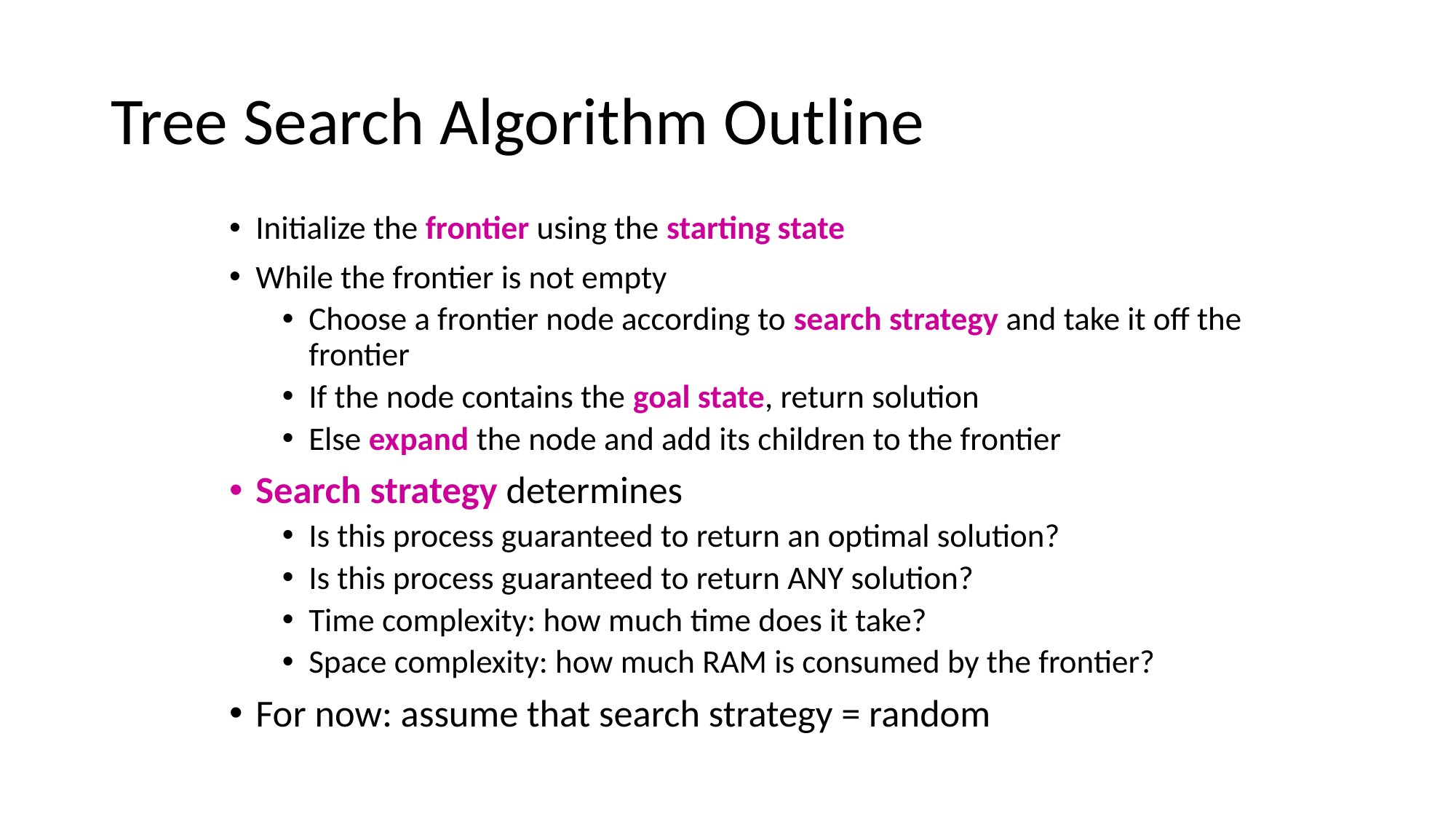

# Tree Search Algorithm Outline
Initialize the frontier using the starting state
While the frontier is not empty
Choose a frontier node according to search strategy and take it off the frontier
If the node contains the goal state, return solution
Else expand the node and add its children to the frontier
Search strategy determines
Is this process guaranteed to return an optimal solution?
Is this process guaranteed to return ANY solution?
Time complexity: how much time does it take?
Space complexity: how much RAM is consumed by the frontier?
For now: assume that search strategy = random